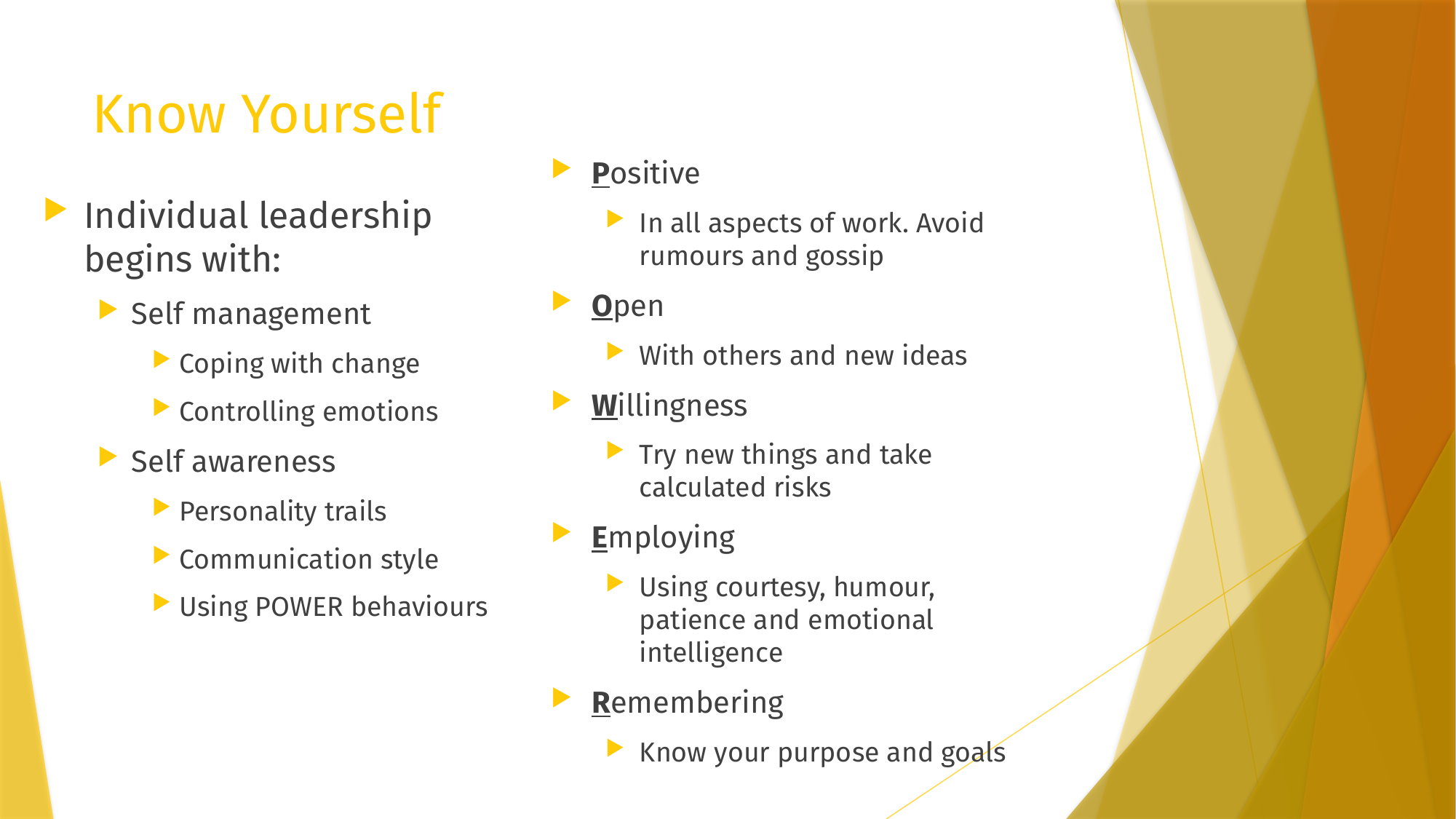

# Know Yourself
Positive
In all aspects of work. Avoid rumours and gossip
Open
With others and new ideas
Willingness
Try new things and take calculated risks
Employing
Using courtesy, humour, patience and emotional intelligence
Remembering
Know your purpose and goals
Individual leadership begins with:
Self management
Coping with change
Controlling emotions
Self awareness
Personality trails
Communication style
Using POWER behaviours